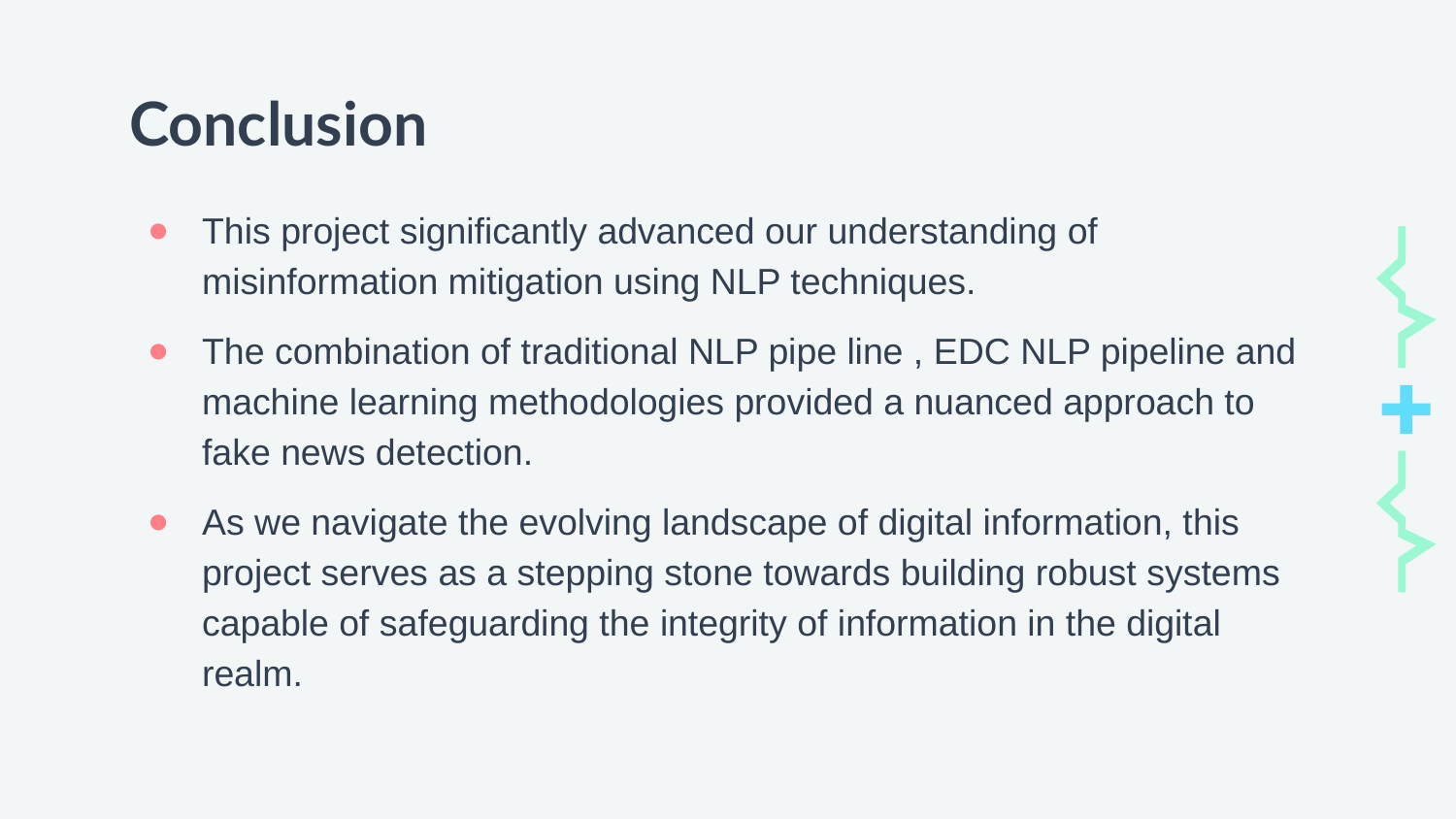

# Conclusion
This project significantly advanced our understanding of misinformation mitigation using NLP techniques. ​
The combination of traditional NLP pipe line , EDC NLP pipeline and  machine learning methodologies provided a nuanced approach to fake news detection. ​
As we navigate the evolving landscape of digital information, this project serves as a stepping stone towards building robust systems capable of safeguarding the integrity of information in the digital realm.​